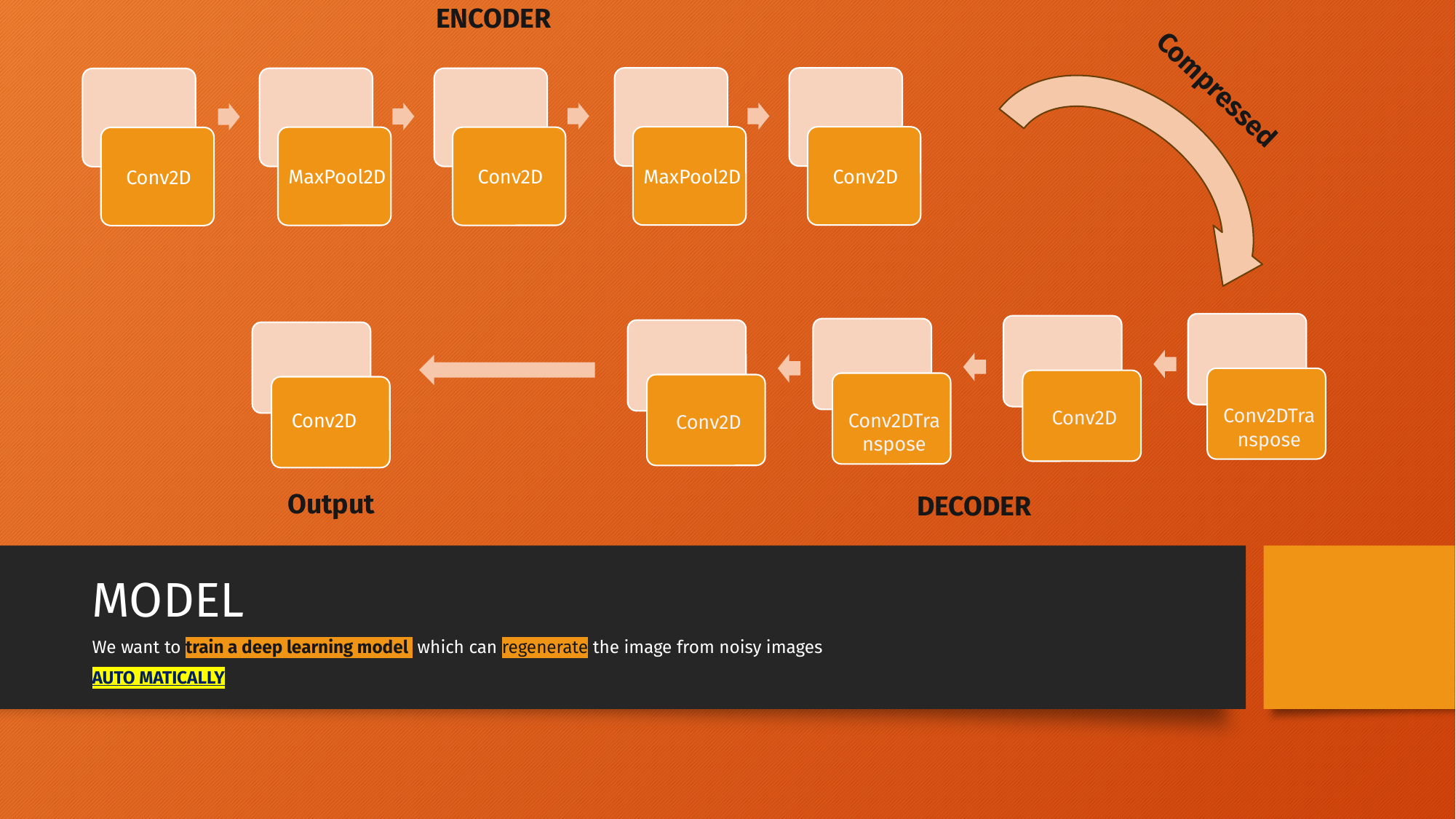

ENCODER

Compressed

MaxPool2D
Conv2D
MaxPool2D
Conv2D
Conv2D

Conv2DTranspose
Conv2D
Conv2DTranspose
Conv2D
Conv2D
Output
DECODER
# MODEL
We want to train a deep learning model  which can regenerate the image from noisy images
AUTO MATICALLY